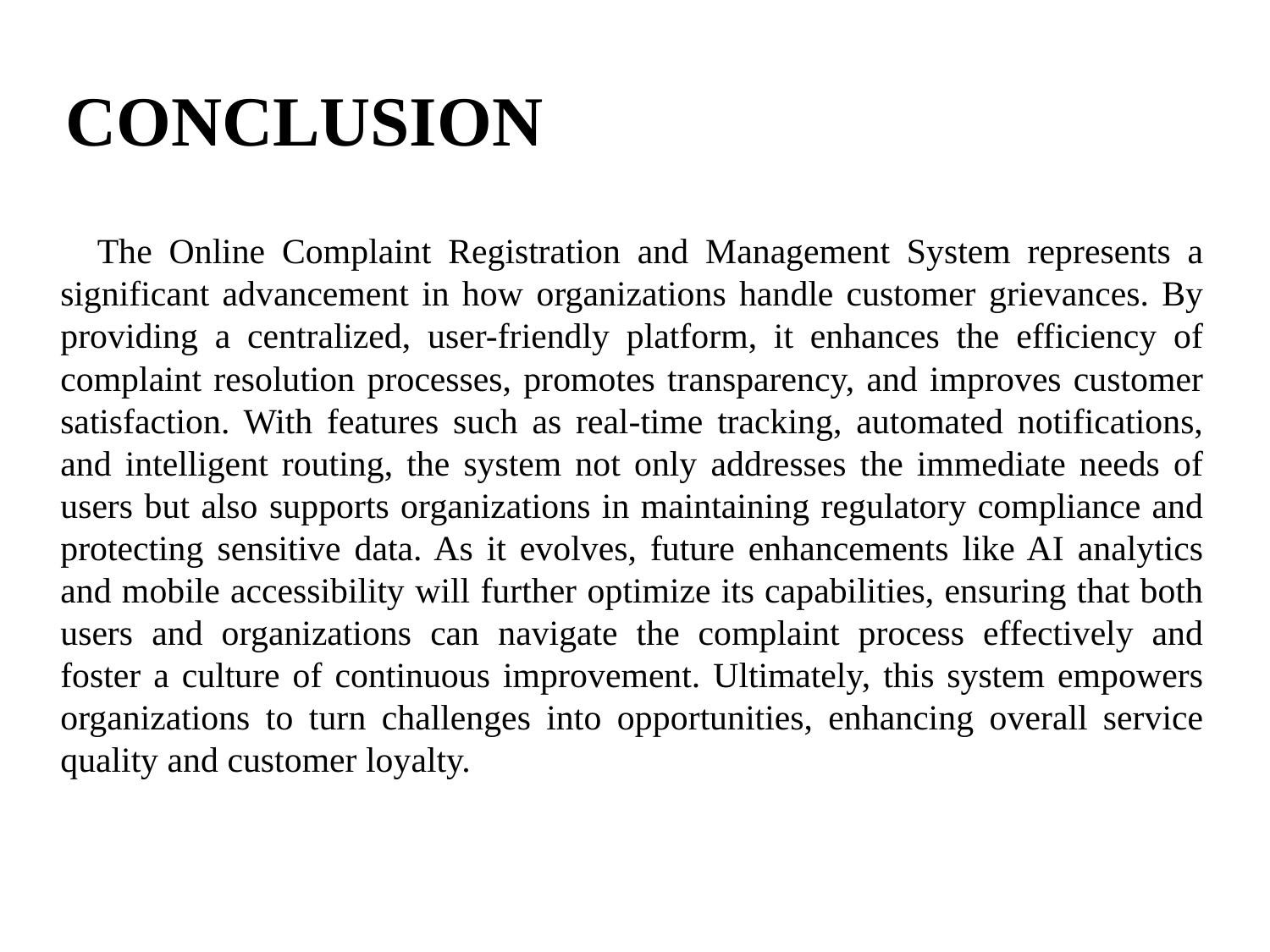

# CONCLUSION
     The Online Complaint Registration and Management System represents a significant advancement in how organizations handle customer grievances. By providing a centralized, user-friendly platform, it enhances the efficiency of complaint resolution processes, promotes transparency, and improves customer satisfaction. With features such as real-time tracking, automated notifications, and intelligent routing, the system not only addresses the immediate needs of users but also supports organizations in maintaining regulatory compliance and protecting sensitive data. As it evolves, future enhancements like AI analytics and mobile accessibility will further optimize its capabilities, ensuring that both users and organizations can navigate the complaint process effectively and foster a culture of continuous improvement. Ultimately, this system empowers organizations to turn challenges into opportunities, enhancing overall service quality and customer loyalty.